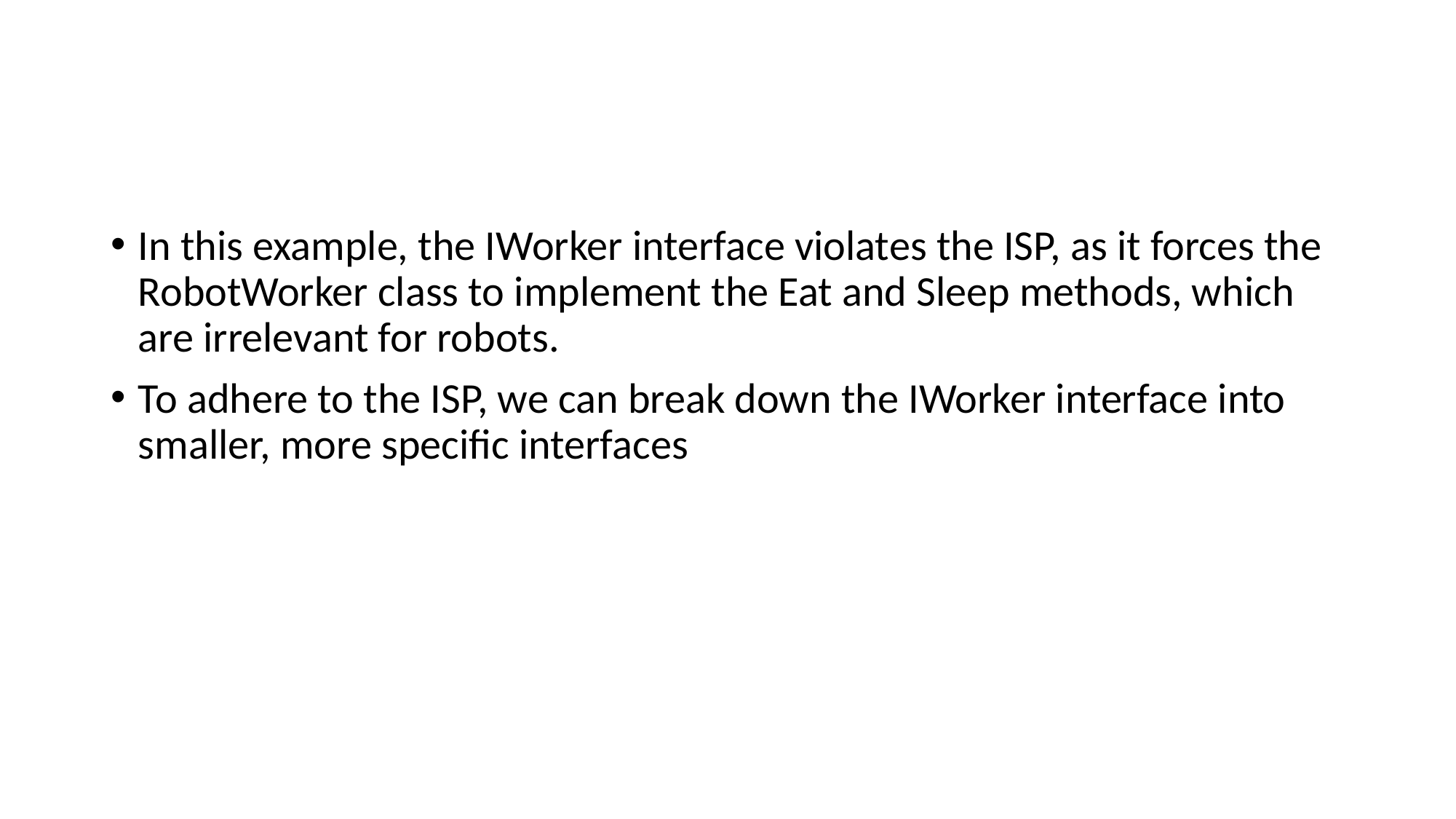

In this example, the IWorker interface violates the ISP, as it forces the RobotWorker class to implement the Eat and Sleep methods, which are irrelevant for robots.
To adhere to the ISP, we can break down the IWorker interface into smaller, more specific interfaces